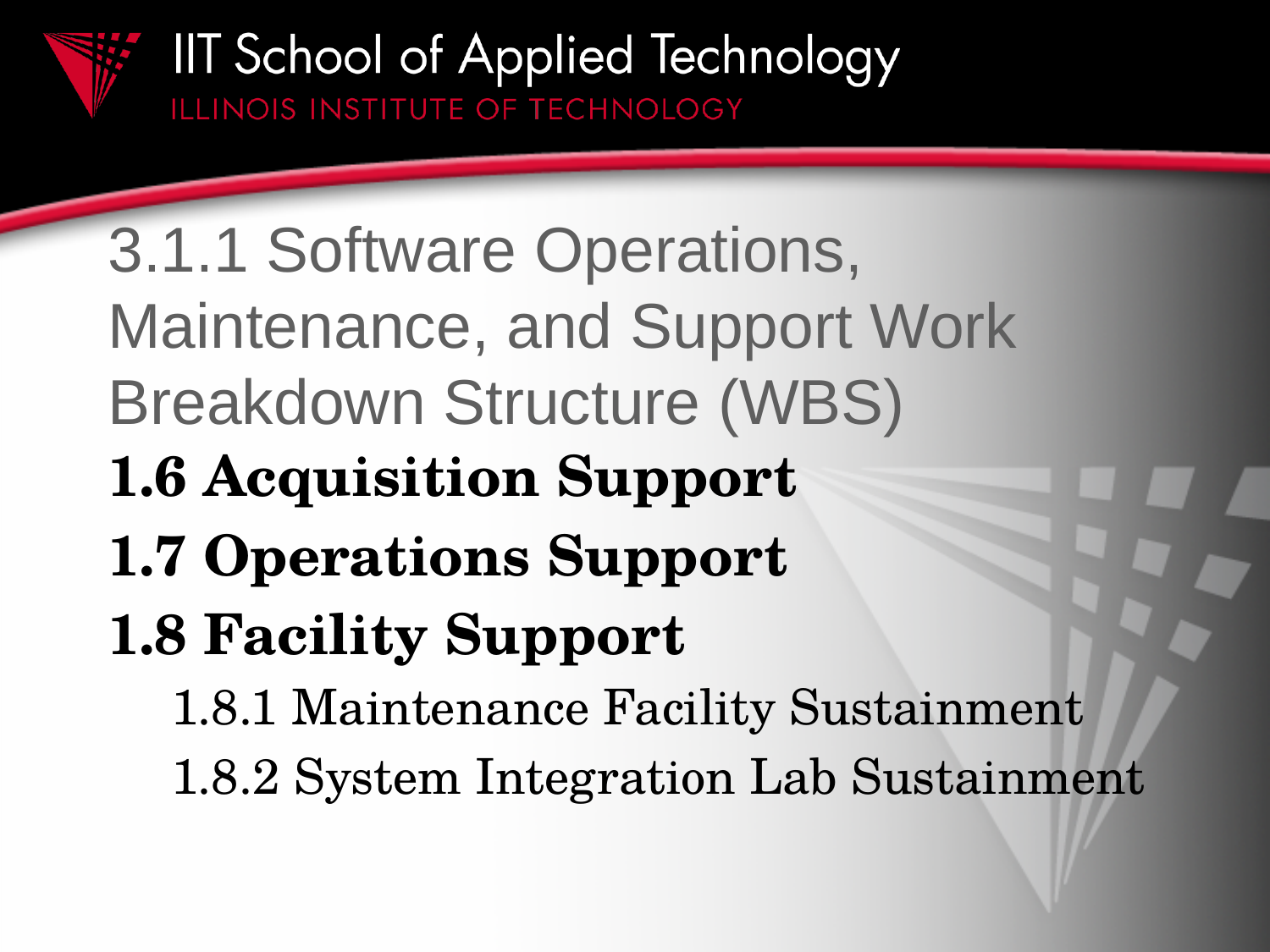

# 3.1.1 Software Operations, Maintenance, and Support Work Breakdown Structure (WBS)
1.6 Acquisition Support
1.7 Operations Support
1.8 Facility Support
1.8.1 Maintenance Facility Sustainment
1.8.2 System Integration Lab Sustainment